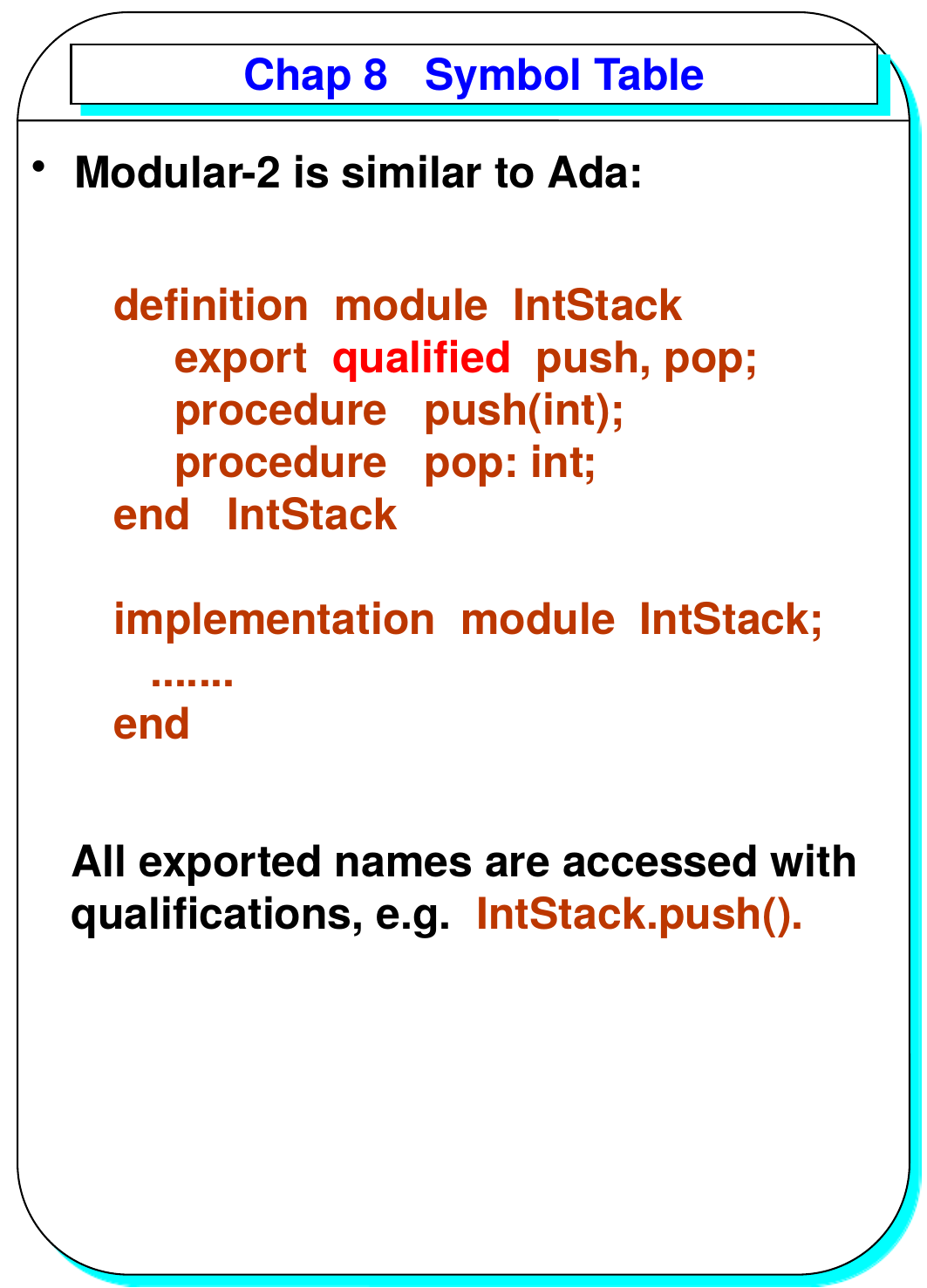

# Chap 8   Symbol Table
 Modular-2 is similar to Ada:
definition  module  IntStack
     export  qualified  push, pop;
     procedure   push(int);
     procedure   pop: int;
end   IntStack

implementation  module  IntStack;
   .......
end
All exported names are accessed with
qualifications, e.g.  IntStack.push().